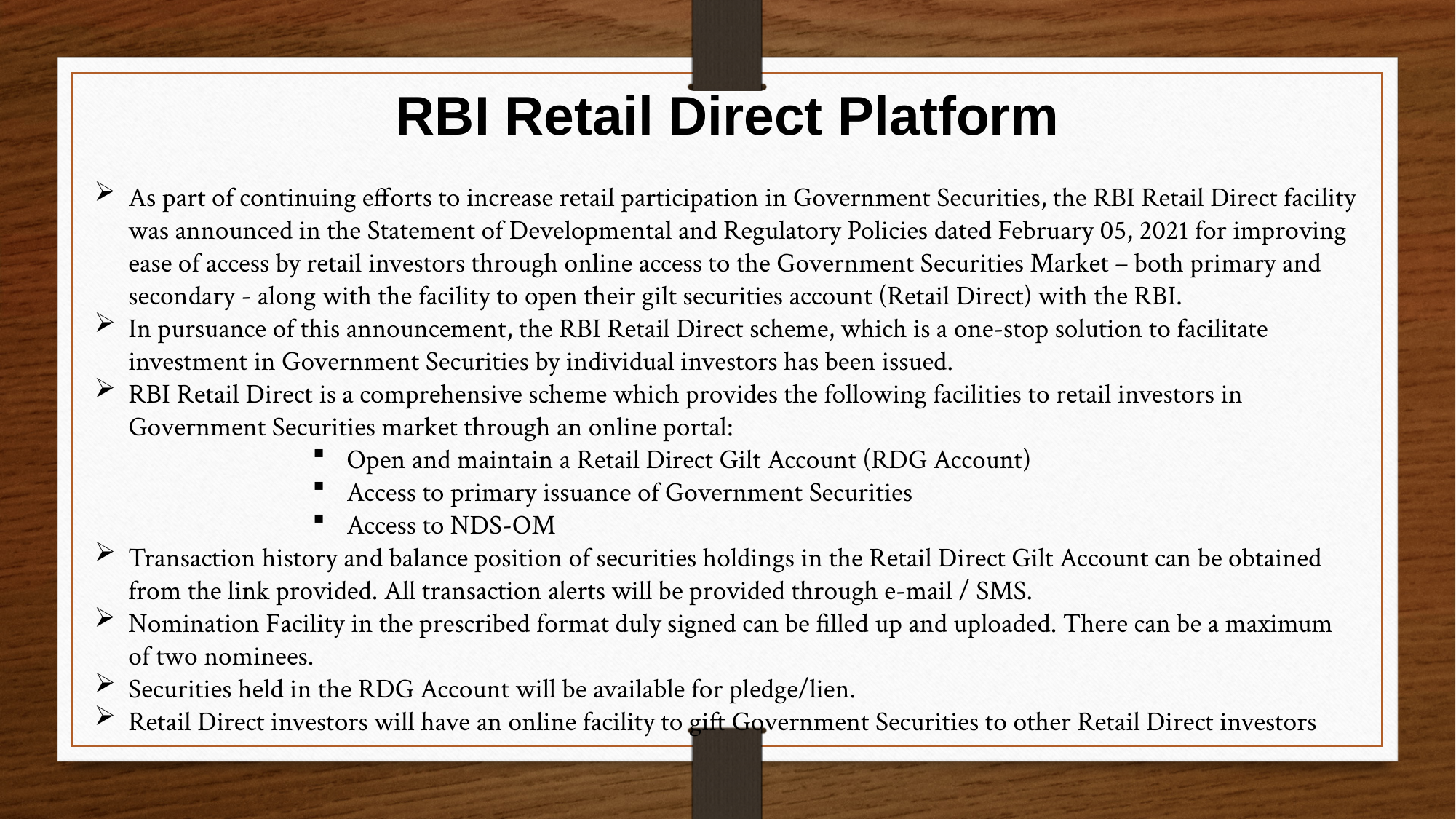

RBI Retail Direct Platform

As part of continuing efforts to increase retail participation in Government Securities, the RBI Retail Direct facility was announced in the Statement of Developmental and Regulatory Policies dated February 05, 2021 for improving ease of access by retail investors through online access to the Government Securities Market – both primary and secondary - along with the facility to open their gilt securities account (Retail Direct) with the RBI.
In pursuance of this announcement, the RBI Retail Direct scheme, which is a one-stop solution to facilitate investment in Government Securities by individual investors has been issued.
RBI Retail Direct is a comprehensive scheme which provides the following facilities to retail investors in Government Securities market through an online portal:
Open and maintain a Retail Direct Gilt Account (RDG Account)
Access to primary issuance of Government Securities
Access to NDS-OM
Transaction history and balance position of securities holdings in the Retail Direct Gilt Account can be obtained from the link provided. All transaction alerts will be provided through e-mail / SMS.
Nomination Facility in the prescribed format duly signed can be filled up and uploaded. There can be a maximum of two nominees.
Securities held in the RDG Account will be available for pledge/lien.
Retail Direct investors will have an online facility to gift Government Securities to other Retail Direct investors